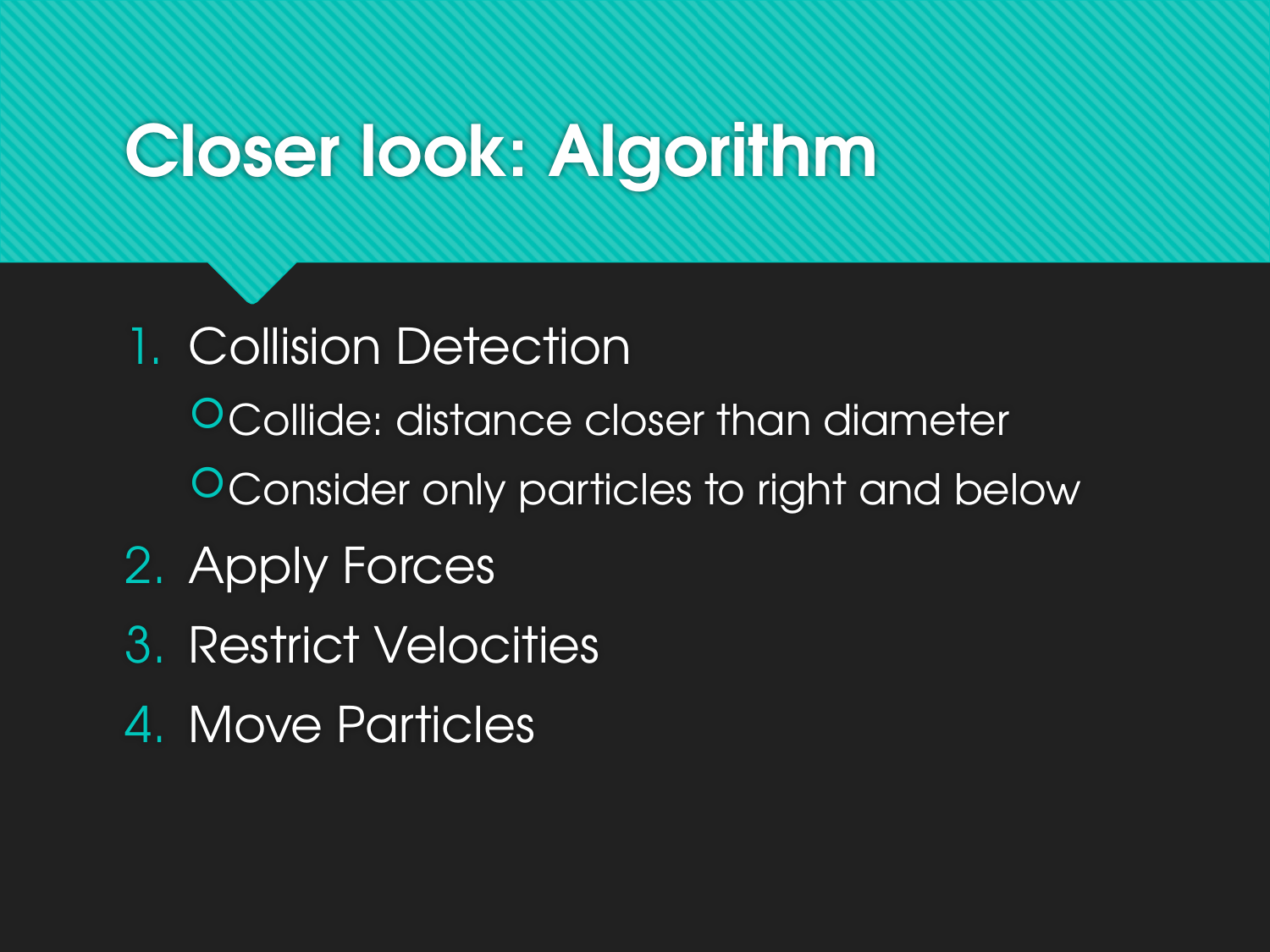

# Closer look: Algorithm
Collision Detection
Collide: distance closer than diameter
Consider only particles to right and below
Apply Forces
Restrict Velocities
Move Particles